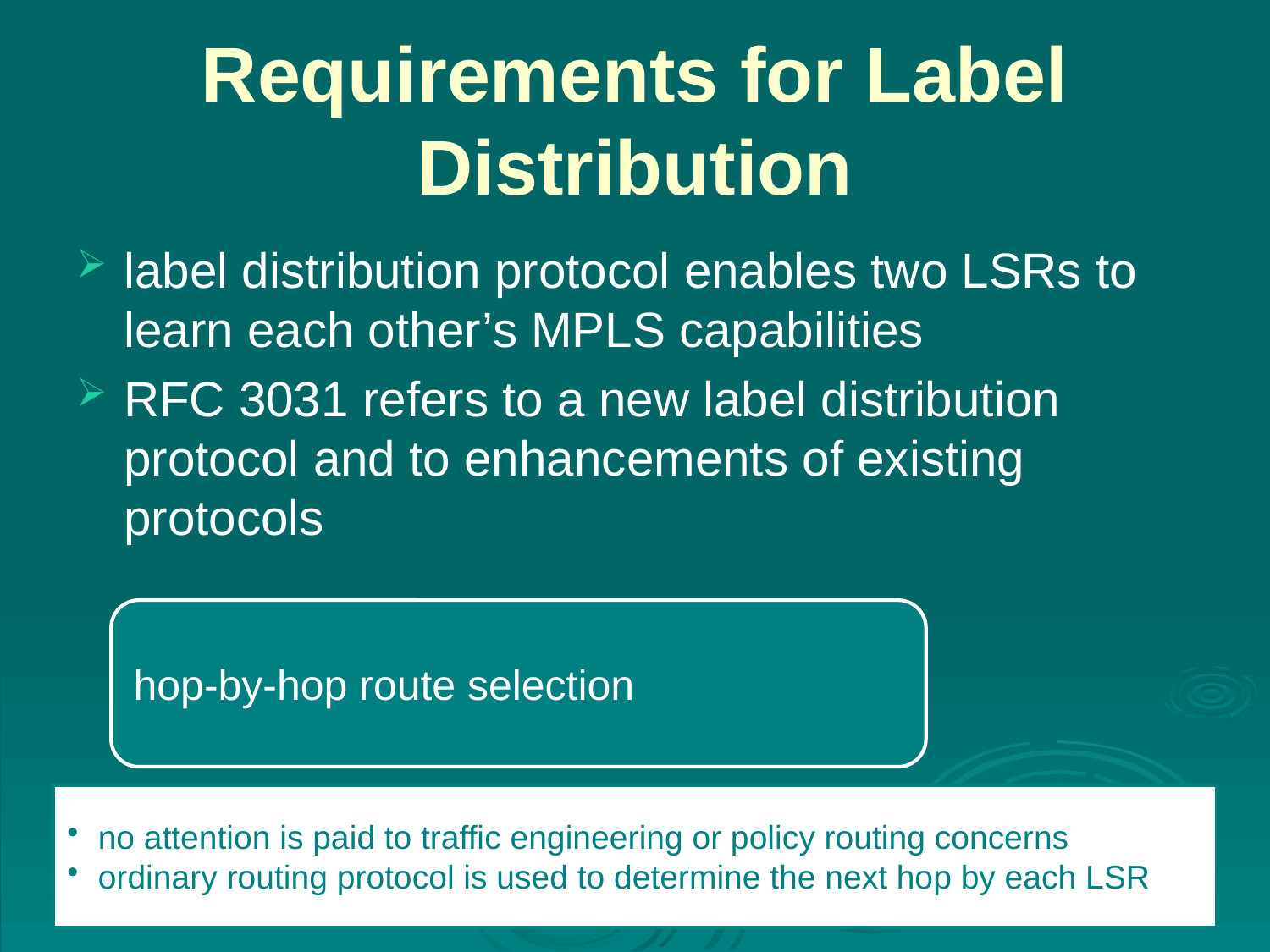

# Requirements for Label Distribution
label distribution protocol enables two LSRs to learn each other’s MPLS capabilities
RFC 3031 refers to a new label distribution protocol and to enhancements of existing protocols
hop-by-hop route selection
no attention is paid to traffic engineering or policy routing concerns
ordinary routing protocol is used to determine the next hop by each LSR